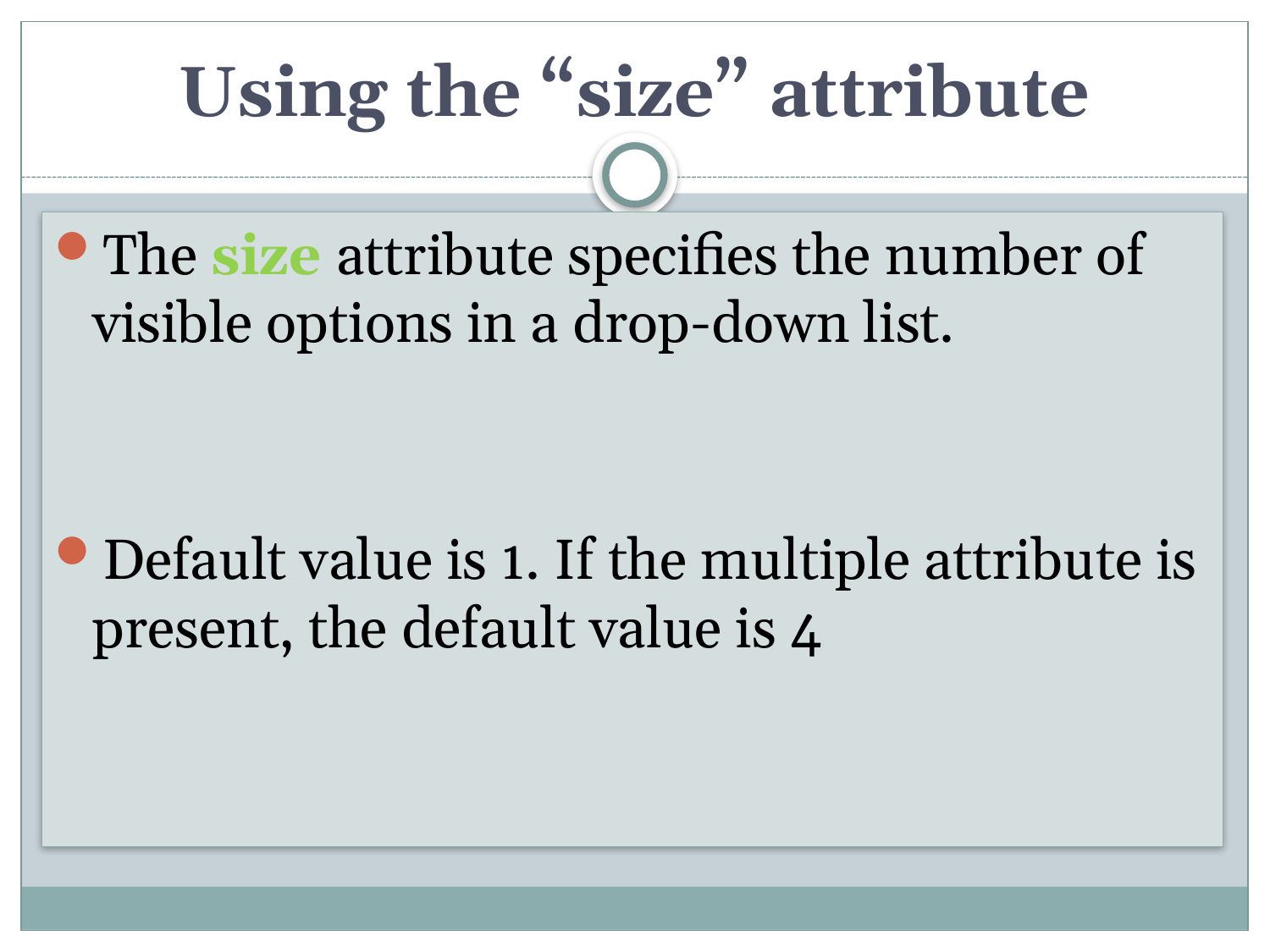

# Using the “size” attribute
The size attribute specifies the number of visible options in a drop-down list.

Default value is 1. If the multiple attribute is present, the default value is 4